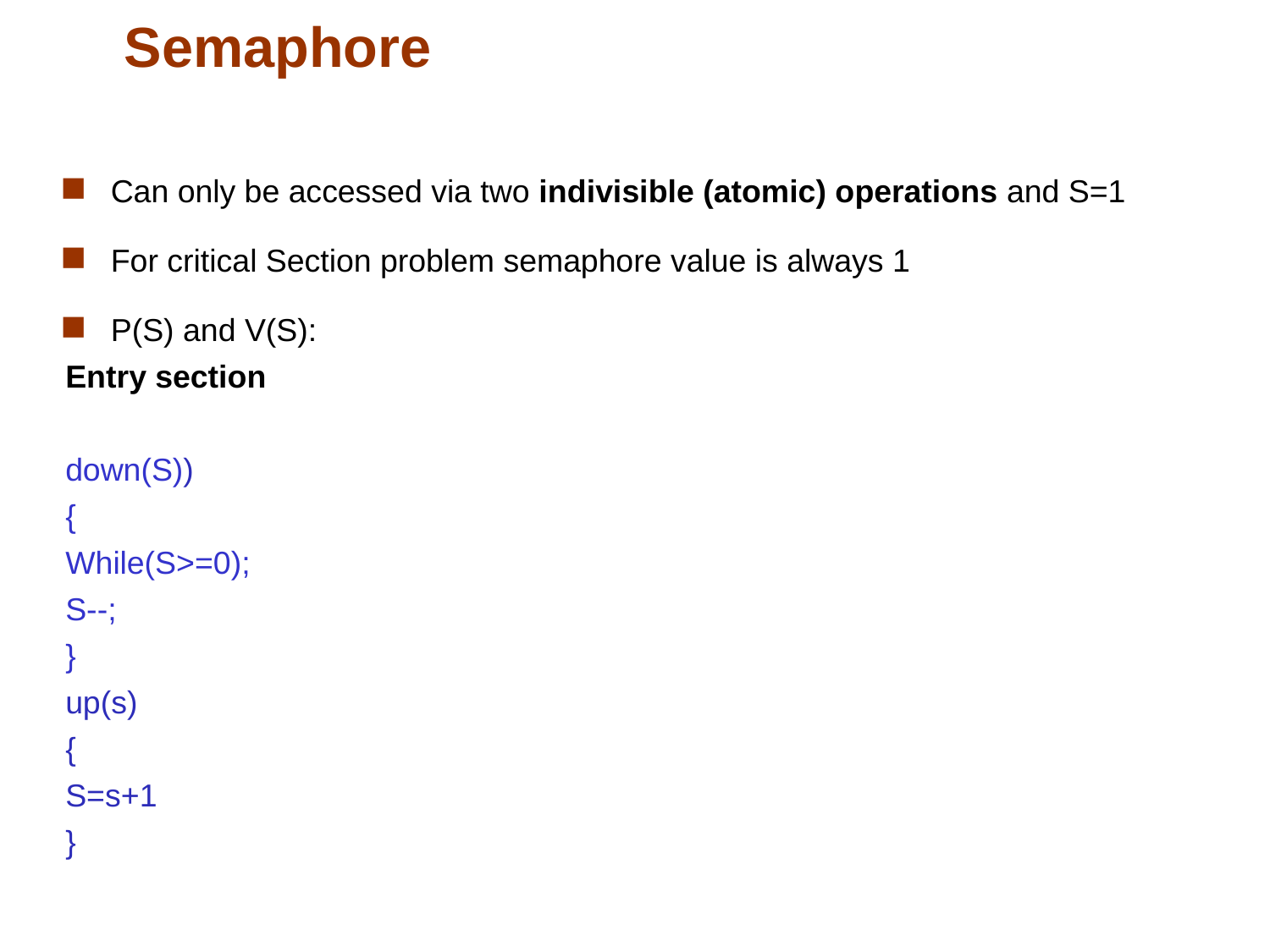

Semaphore

Can only be accessed via two indivisible (atomic) operations and S=1
For critical Section problem semaphore value is always 1
P(S) and V(S):
Entry section

down(S))
{
While(S>=0);
S--;
}
up(s)
{
S=s+1
}